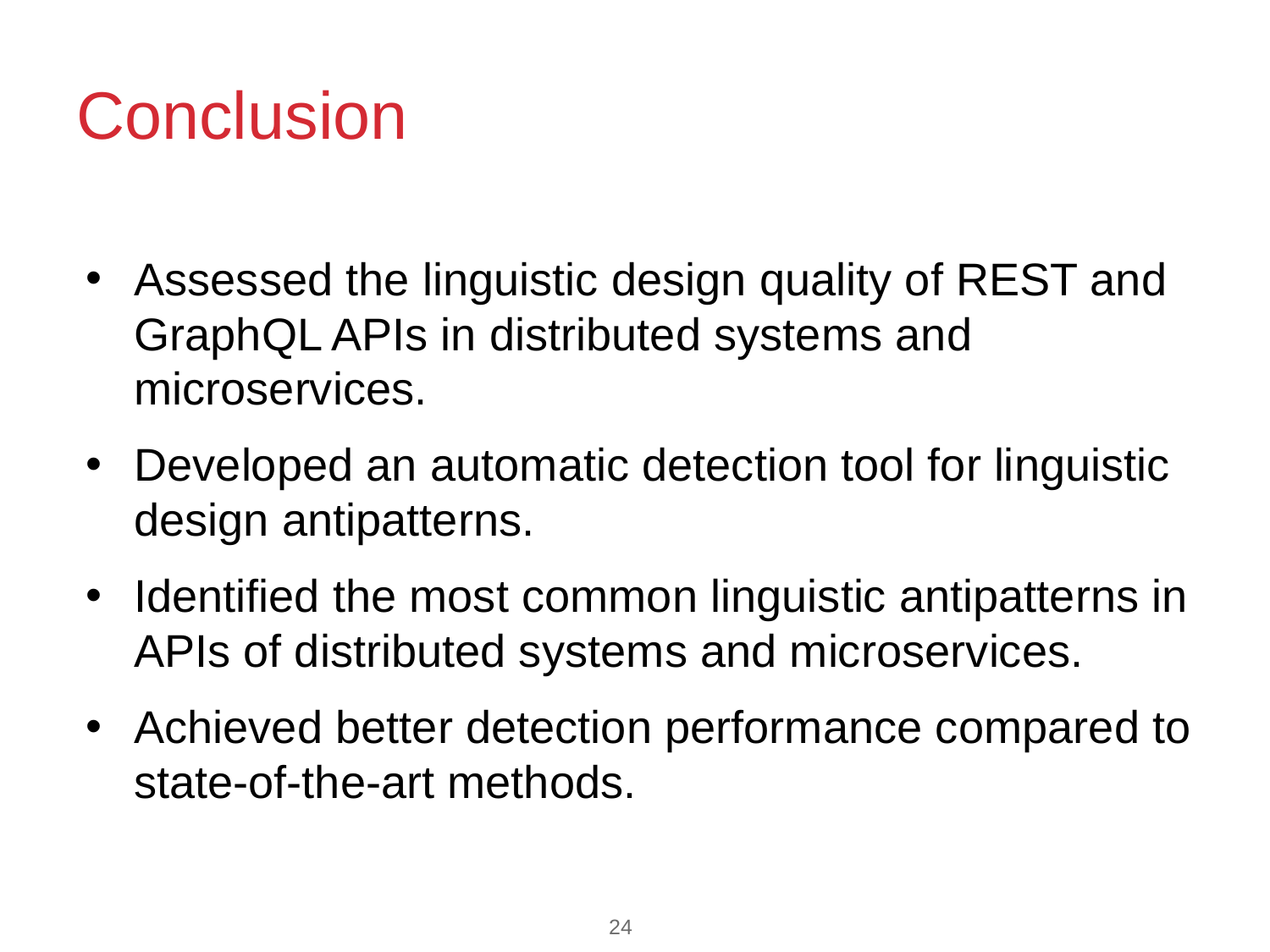

# Conclusion
Assessed the linguistic design quality of REST and GraphQL APIs in distributed systems and microservices.
Developed an automatic detection tool for linguistic design antipatterns.
Identified the most common linguistic antipatterns in APIs of distributed systems and microservices.
Achieved better detection performance compared to state-of-the-art methods.
24